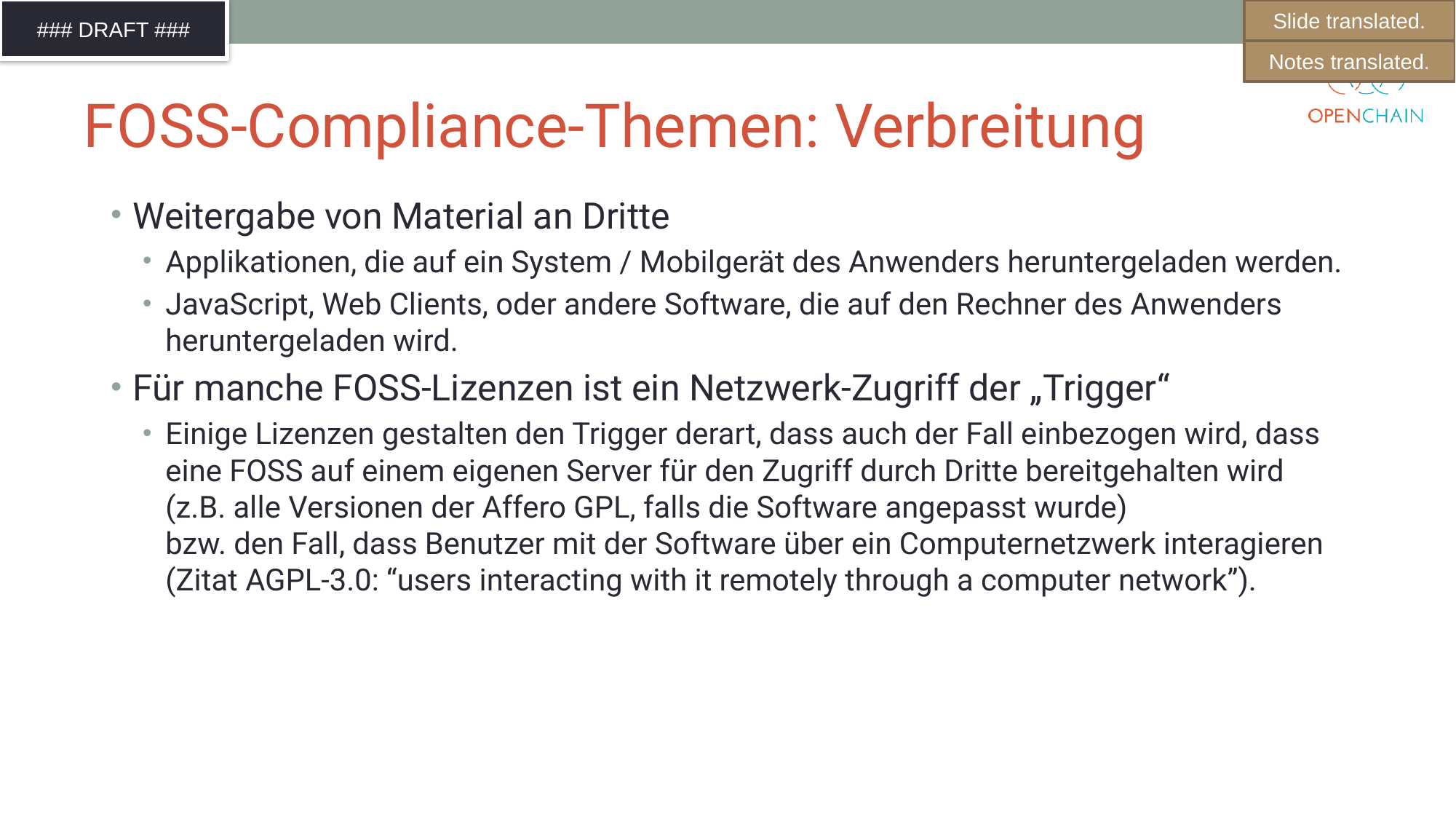

Slide translated.
Notes translated.
# FOSS-Compliance-Themen: Verbreitung
Weitergabe von Material an Dritte
Applikationen, die auf ein System / Mobilgerät des Anwenders heruntergeladen werden.
JavaScript, Web Clients, oder andere Software, die auf den Rechner des Anwenders heruntergeladen wird.
Für manche FOSS-Lizenzen ist ein Netzwerk-Zugriff der „Trigger“
Einige Lizenzen gestalten den Trigger derart, dass auch der Fall einbezogen wird, dass eine FOSS auf einem eigenen Server für den Zugriff durch Dritte bereitgehalten wird (z.B. alle Versionen der Affero GPL, falls die Software angepasst wurde)
bzw. den Fall, dass Benutzer mit der Software über ein Computernetzwerk interagieren
(Zitat AGPL-3.0: “users interacting with it remotely through a computer network”).